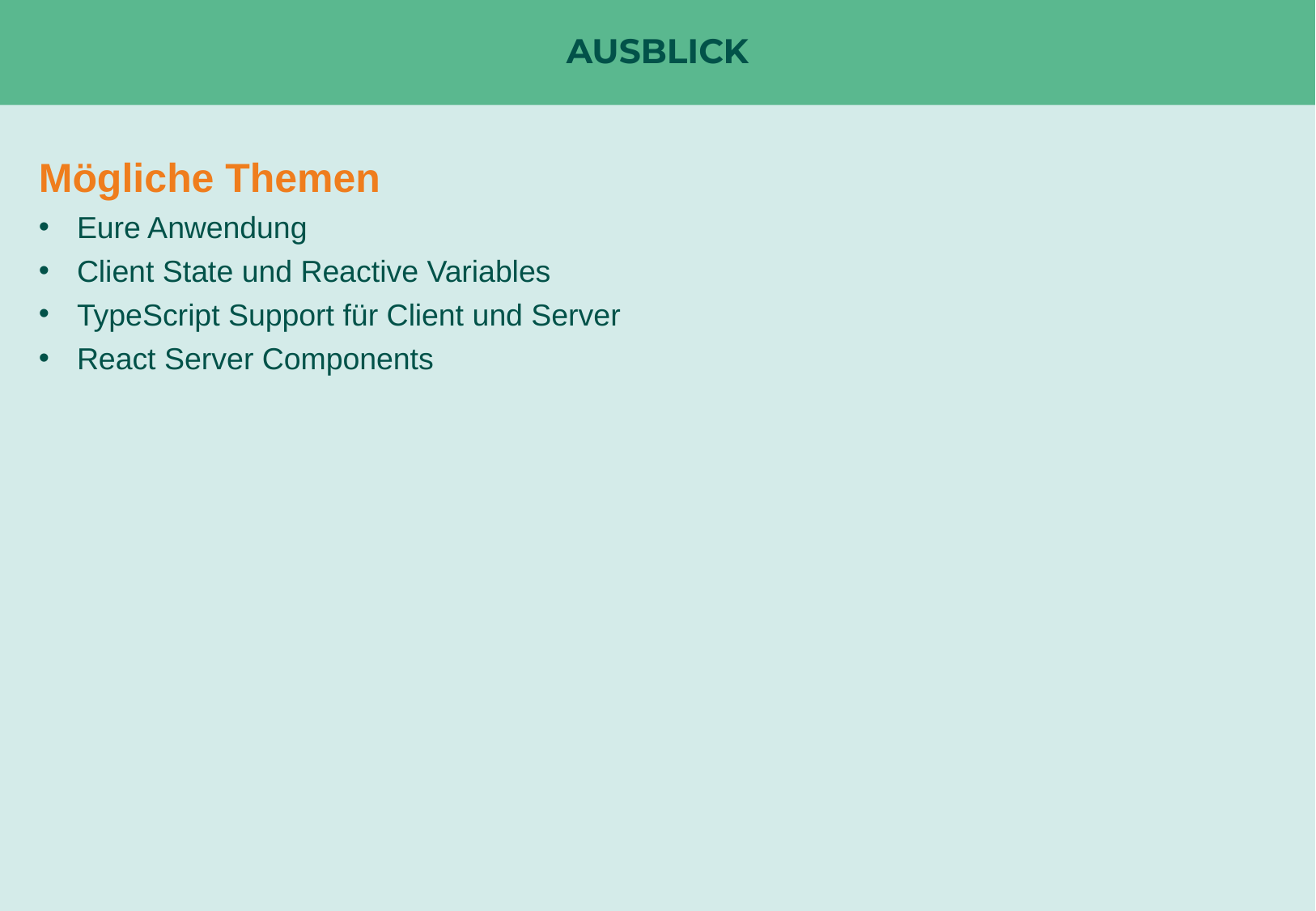

# Ausblick
Mögliche Themen
Eure Anwendung
Client State und Reactive Variables
TypeScript Support für Client und Server
React Server Components